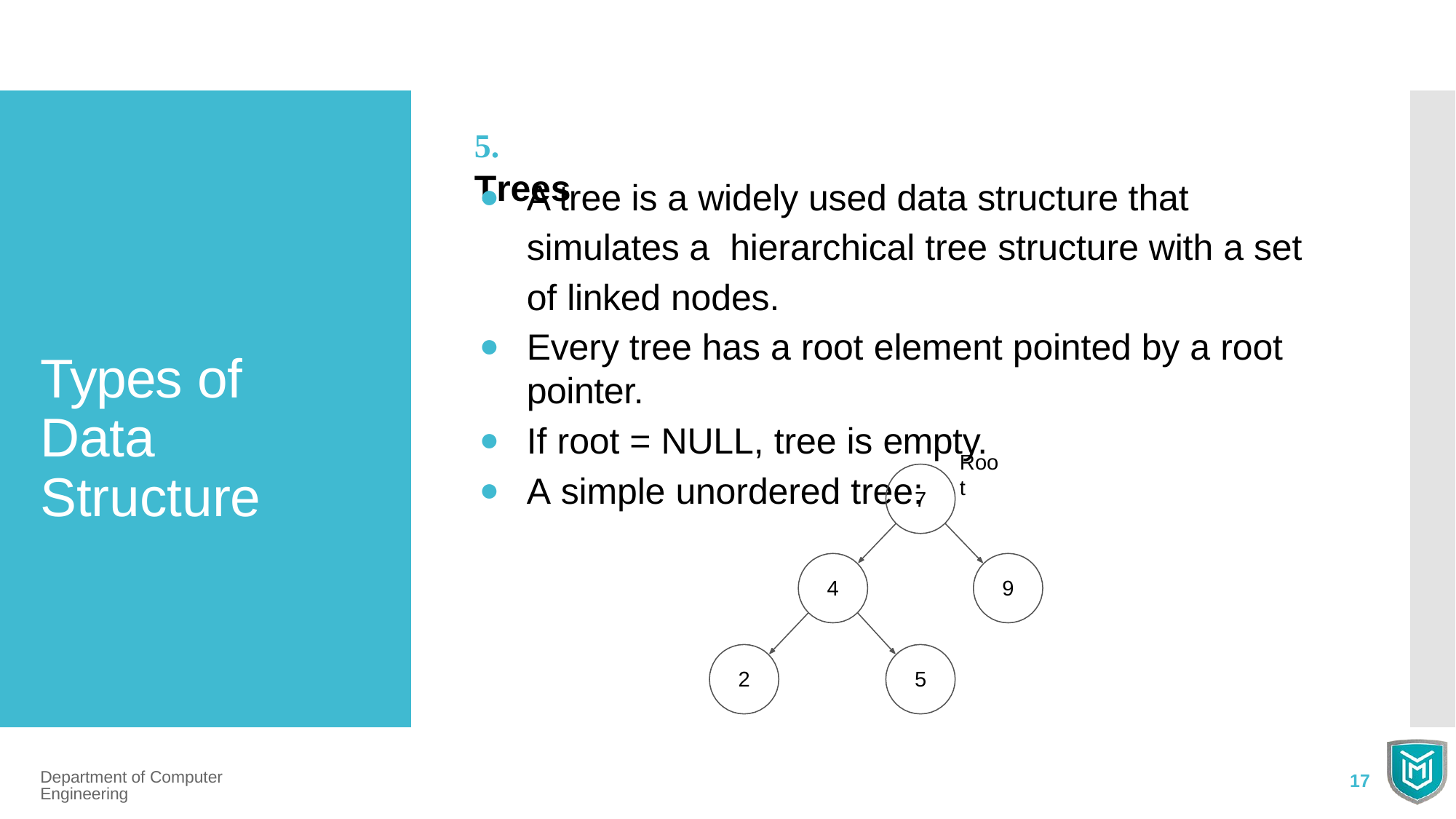

# 5.	Trees
A tree is a widely used data structure that simulates a  hierarchical tree structure with a set of linked nodes.
Every tree has a root element pointed by a root pointer.
If root = NULL, tree is empty.
A simple unordered tree:
Types of Data  Structure
Root

7

4
9

2
5
Department of Computer Engineering
17